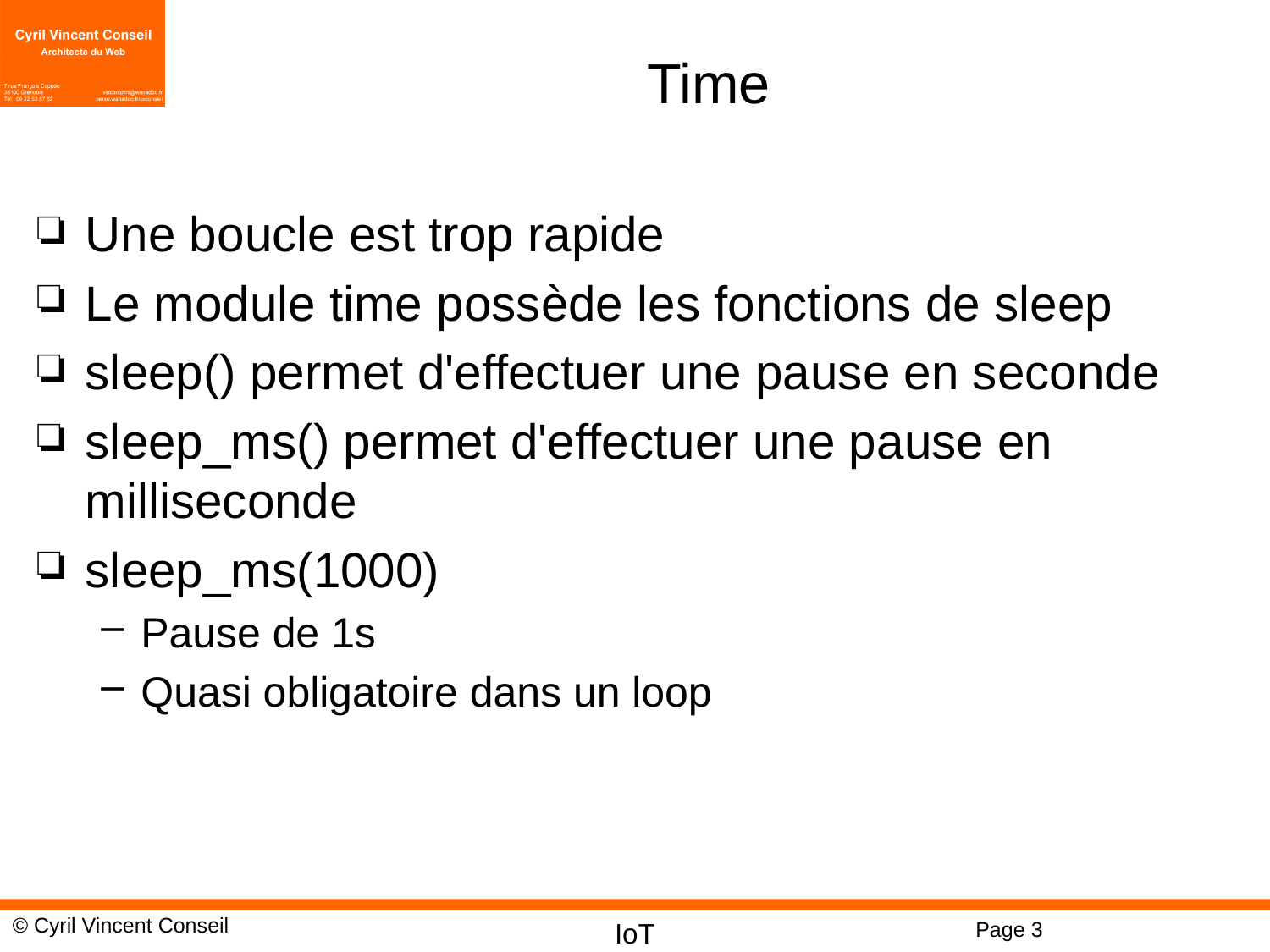

# Time
Une boucle est trop rapide
Le module time possède les fonctions de sleep
sleep() permet d'effectuer une pause en seconde
sleep_ms() permet d'effectuer une pause en milliseconde
sleep_ms(1000)
Pause de 1s
Quasi obligatoire dans un loop